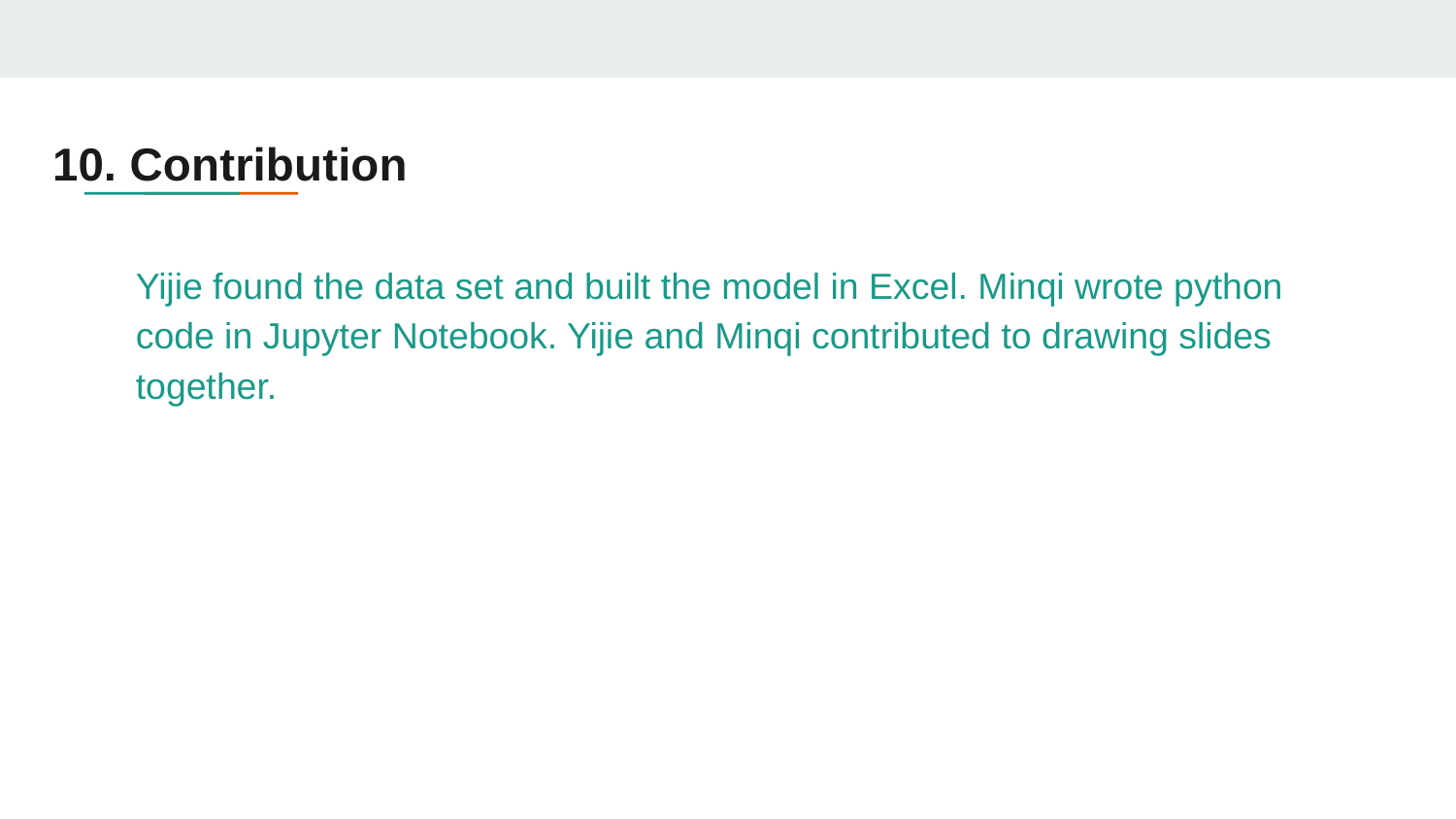

# 10. Contribution
Yijie found the data set and built the model in Excel. Minqi wrote python code in Jupyter Notebook. Yijie and Minqi contributed to drawing slides together.